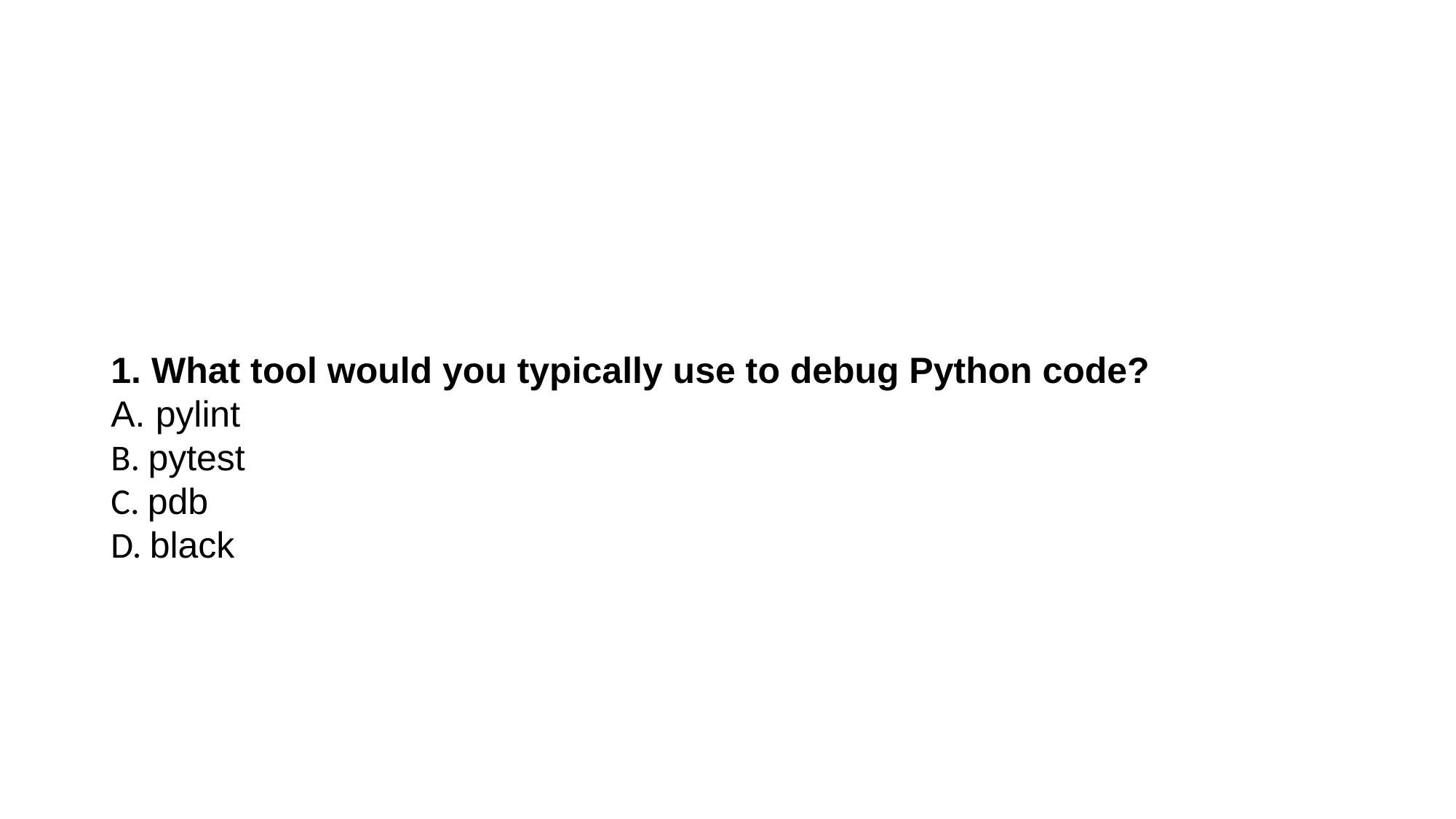

#
1. What tool would you typically use to debug Python code?
A. pylint
B. pytest
C. pdb
D. black